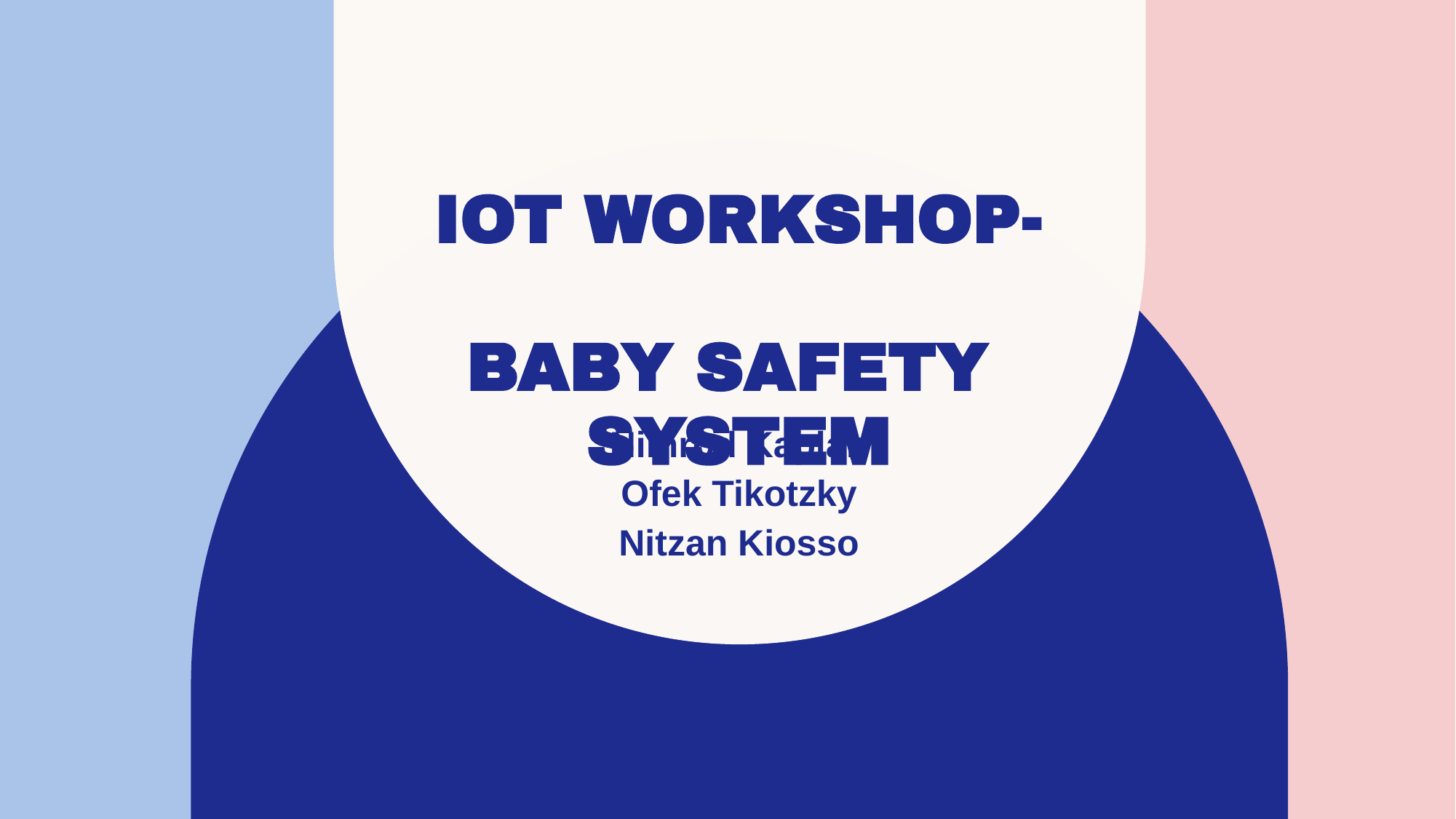

# Iot workshop- baby safety system
​
Nimrod Kaplan
Ofek Tikotzky
Nitzan Kiosso